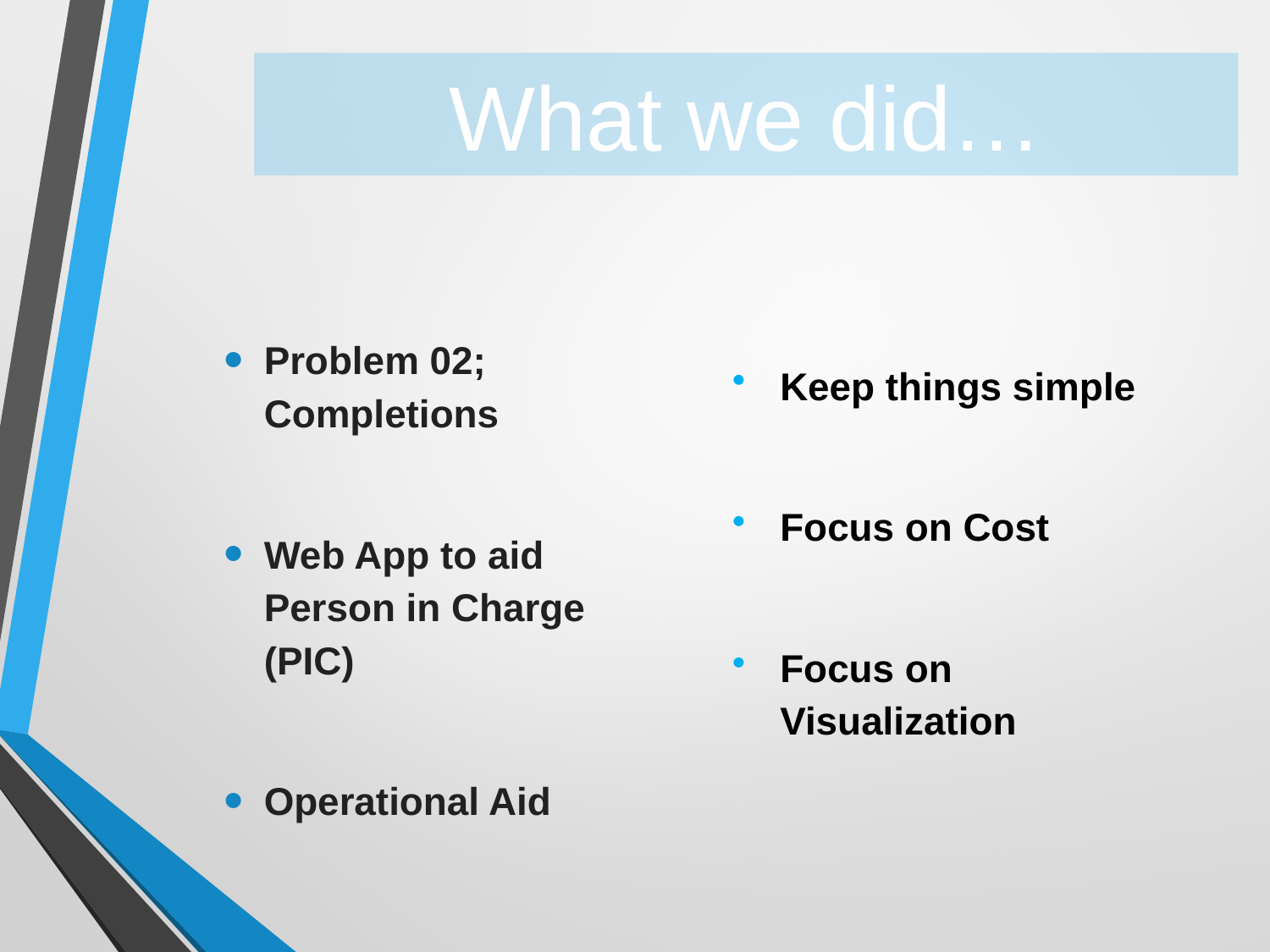

# What we did…
Problem 02; Completions

Web App to aid Person in Charge (PIC)

Operational Aid
Keep things simple

Focus on Cost

Focus on Visualization